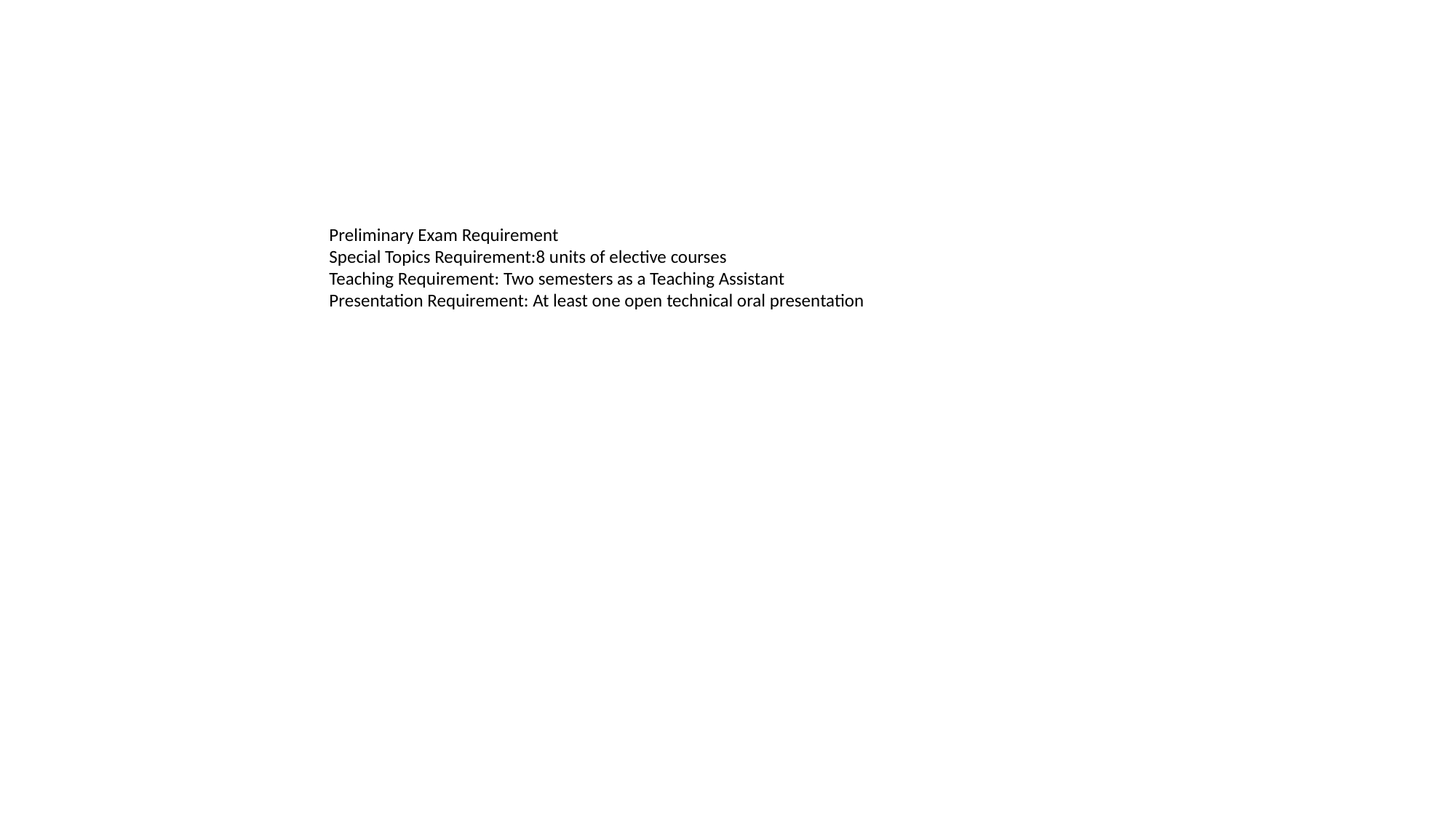

#
		Preliminary Exam Requirement
		Special Topics Requirement:8 units of elective courses
		Teaching Requirement: Two semesters as a Teaching Assistant
		Presentation Requirement: At least one open technical oral presentation